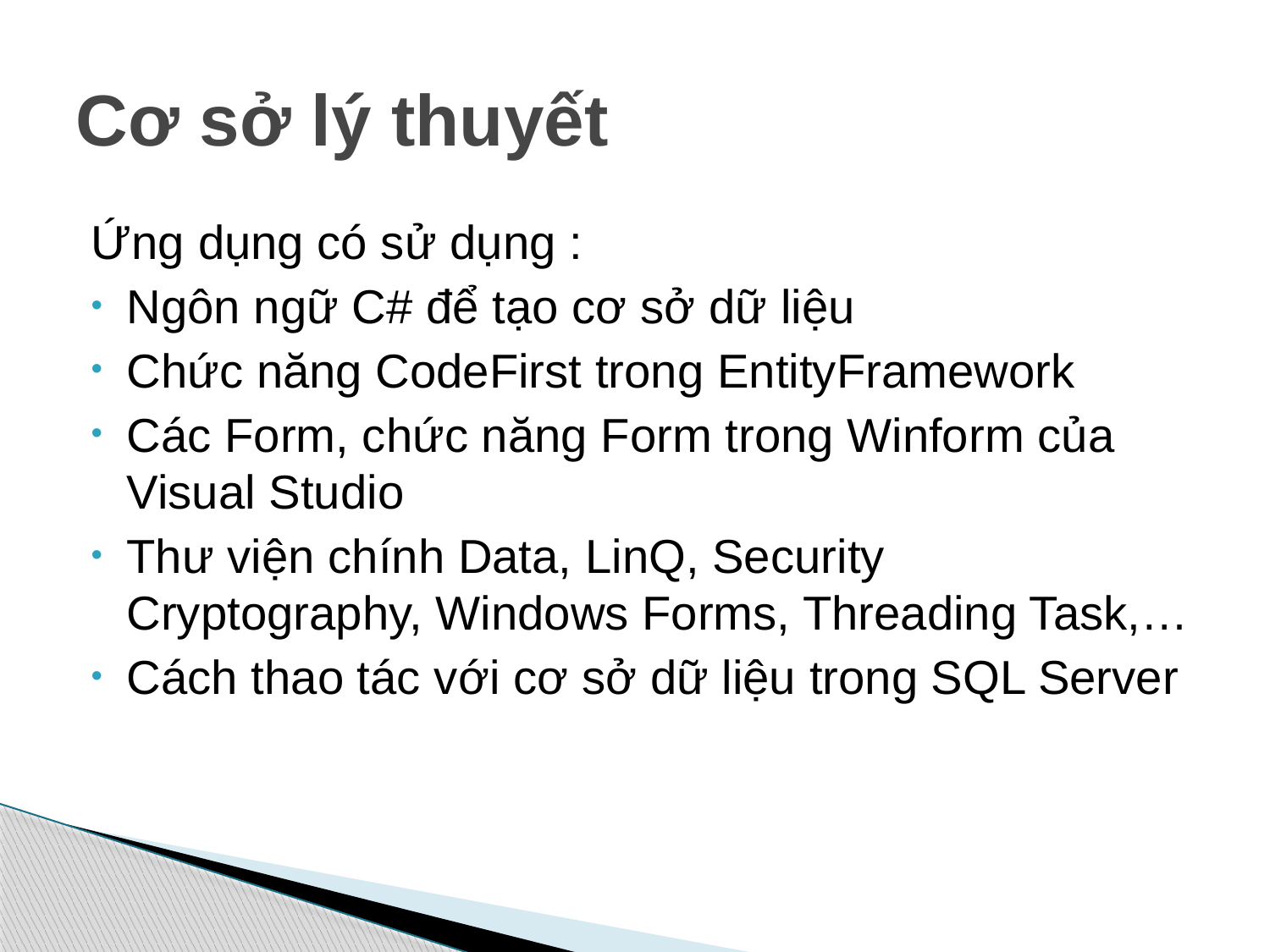

# Cơ sở lý thuyết
Ứng dụng có sử dụng :
Ngôn ngữ C# để tạo cơ sở dữ liệu
Chức năng CodeFirst trong EntityFramework
Các Form, chức năng Form trong Winform của Visual Studio
Thư viện chính Data, LinQ, Security Cryptography, Windows Forms, Threading Task,…
Cách thao tác với cơ sở dữ liệu trong SQL Server